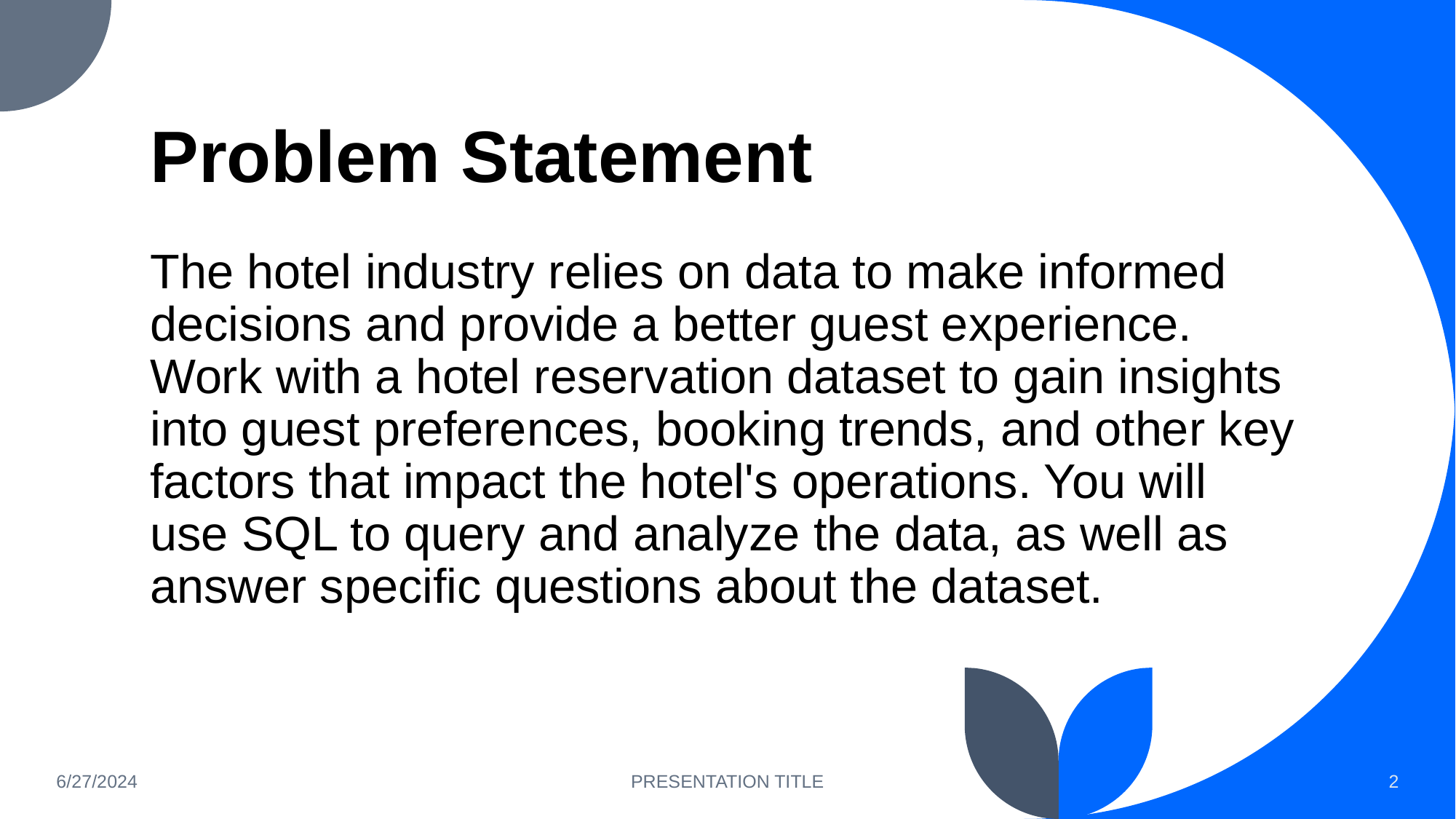

# Problem Statement
The hotel industry relies on data to make informed decisions and provide a better guest experience. Work with a hotel reservation dataset to gain insights into guest preferences, booking trends, and other key factors that impact the hotel's operations. You will use SQL to query and analyze the data, as well as answer specific questions about the dataset.
6/27/2024
PRESENTATION TITLE
2